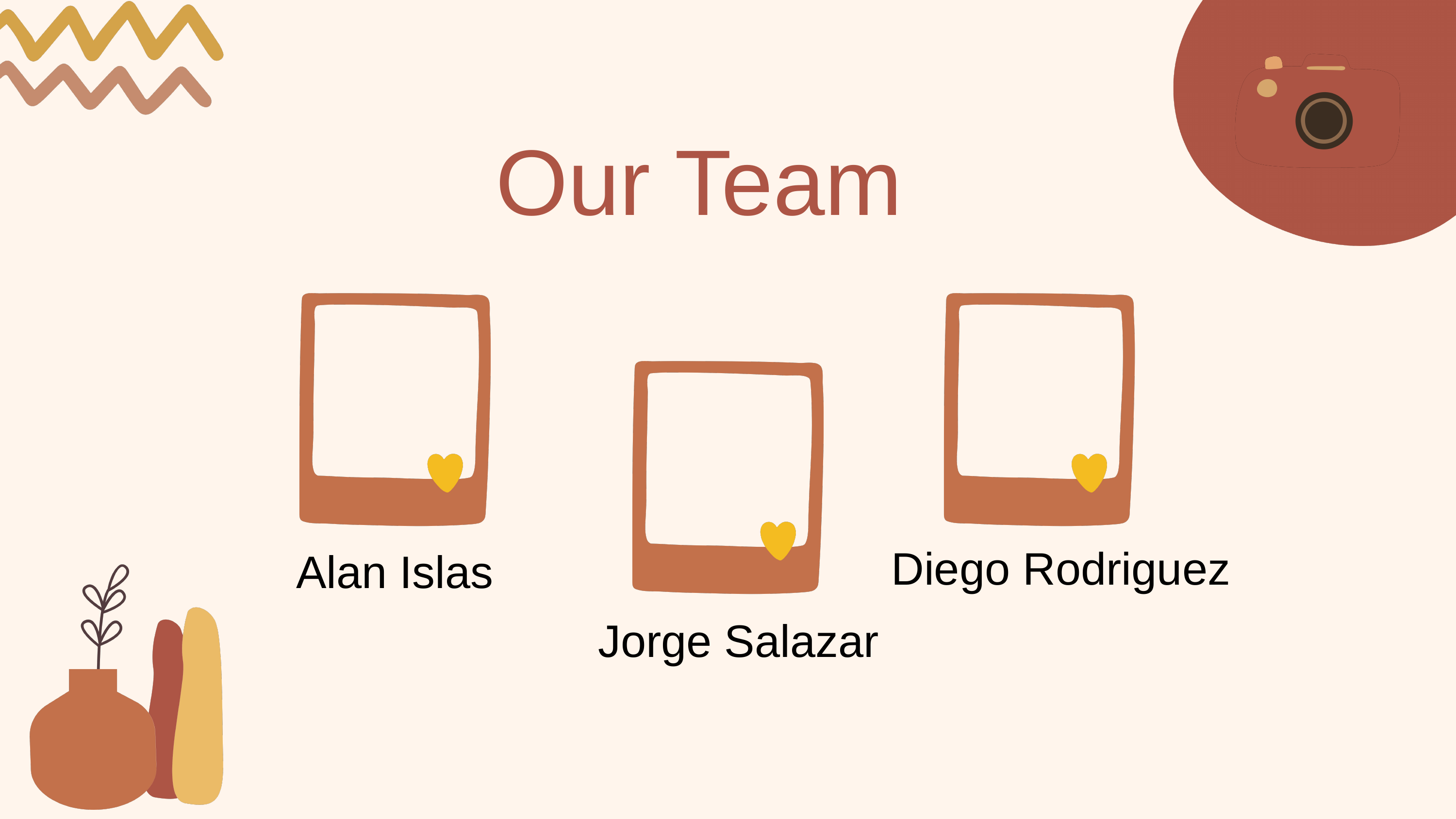

Our Team

Diego Rodriguez
Alan Islas

Jorge Salazar